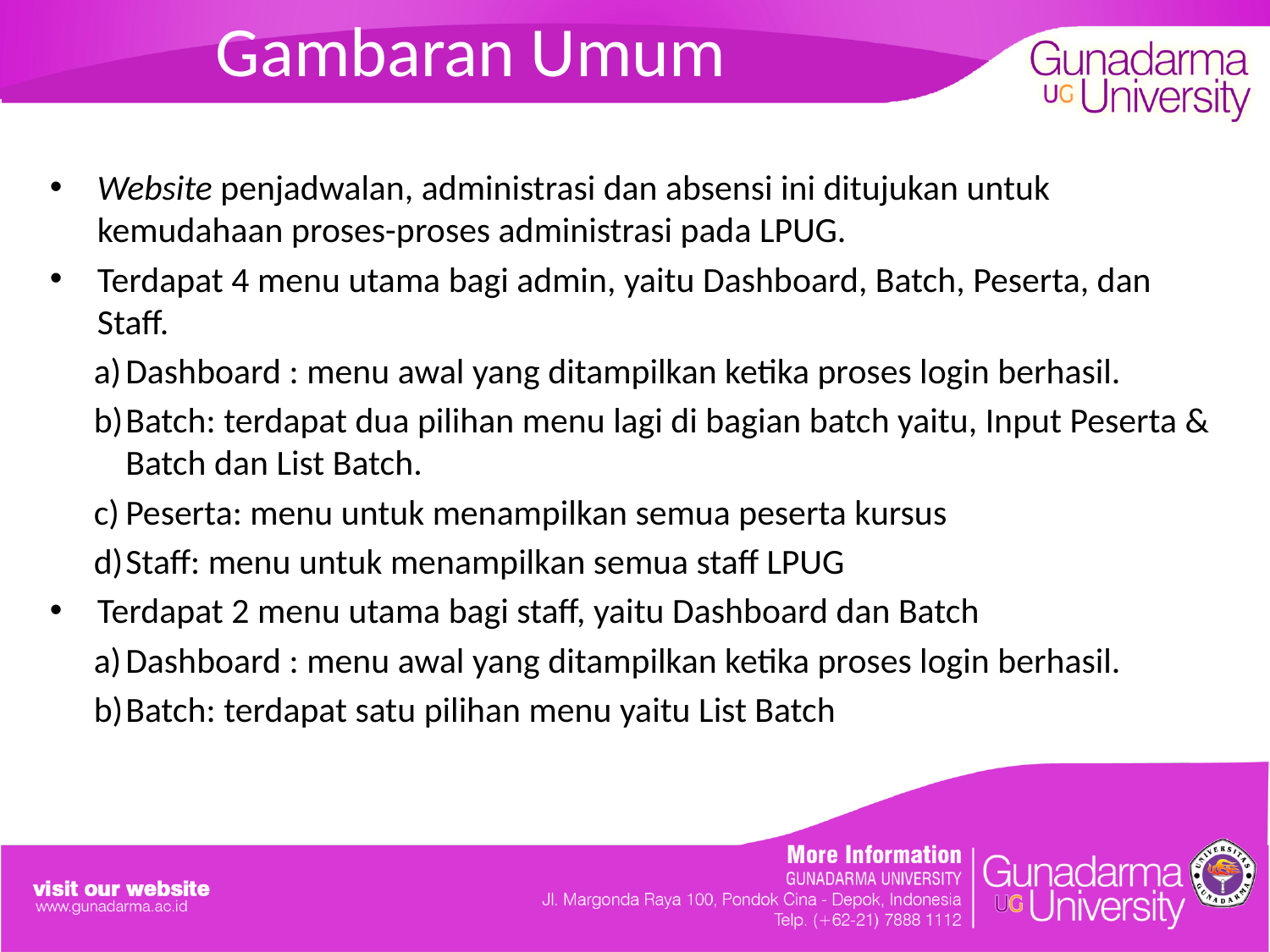

# Gambaran Umum

Website penjadwalan, administrasi dan absensi ini ditujukan untuk kemudahaan proses-proses administrasi pada LPUG.
Terdapat 4 menu utama bagi admin, yaitu Dashboard, Batch, Peserta, dan Staff.
Dashboard : menu awal yang ditampilkan ketika proses login berhasil.
Batch: terdapat dua pilihan menu lagi di bagian batch yaitu, Input Peserta & Batch dan List Batch.
Peserta: menu untuk menampilkan semua peserta kursus
Staff: menu untuk menampilkan semua staff LPUG
Terdapat 2 menu utama bagi staff, yaitu Dashboard dan Batch
Dashboard : menu awal yang ditampilkan ketika proses login berhasil.
Batch: terdapat satu pilihan menu yaitu List Batch